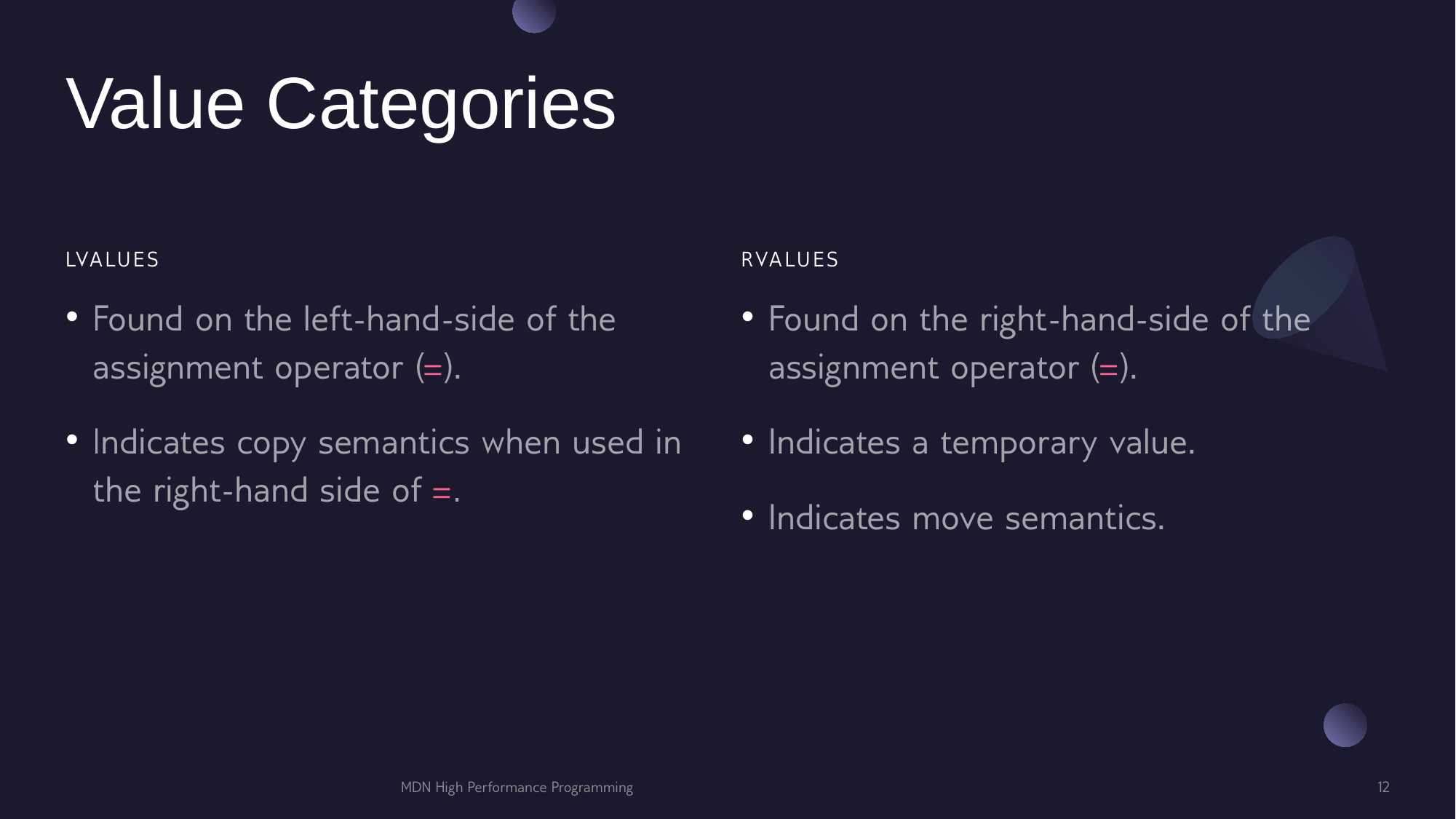

# Value Categories
lvalues
rvalues

Found on the left-hand-side of the assignment operator (=).
Indicates copy semantics when used in the right-hand side of =.
Found on the right-hand-side of the assignment operator (=).
Indicates a temporary value.
Indicates move semantics.
MDN High Performance Programming
12